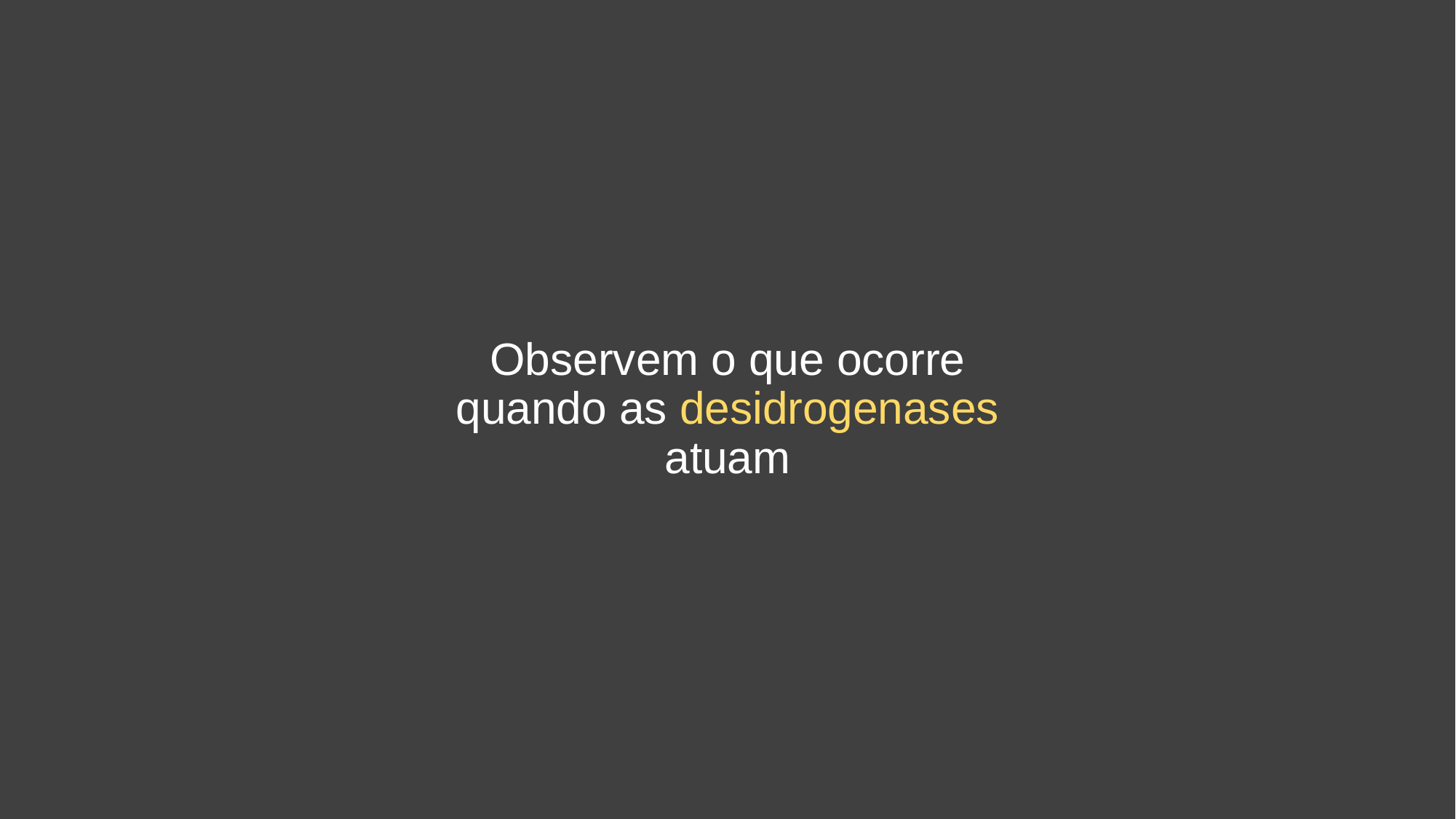

# Observem o que ocorre quando as desidrogenases atuam